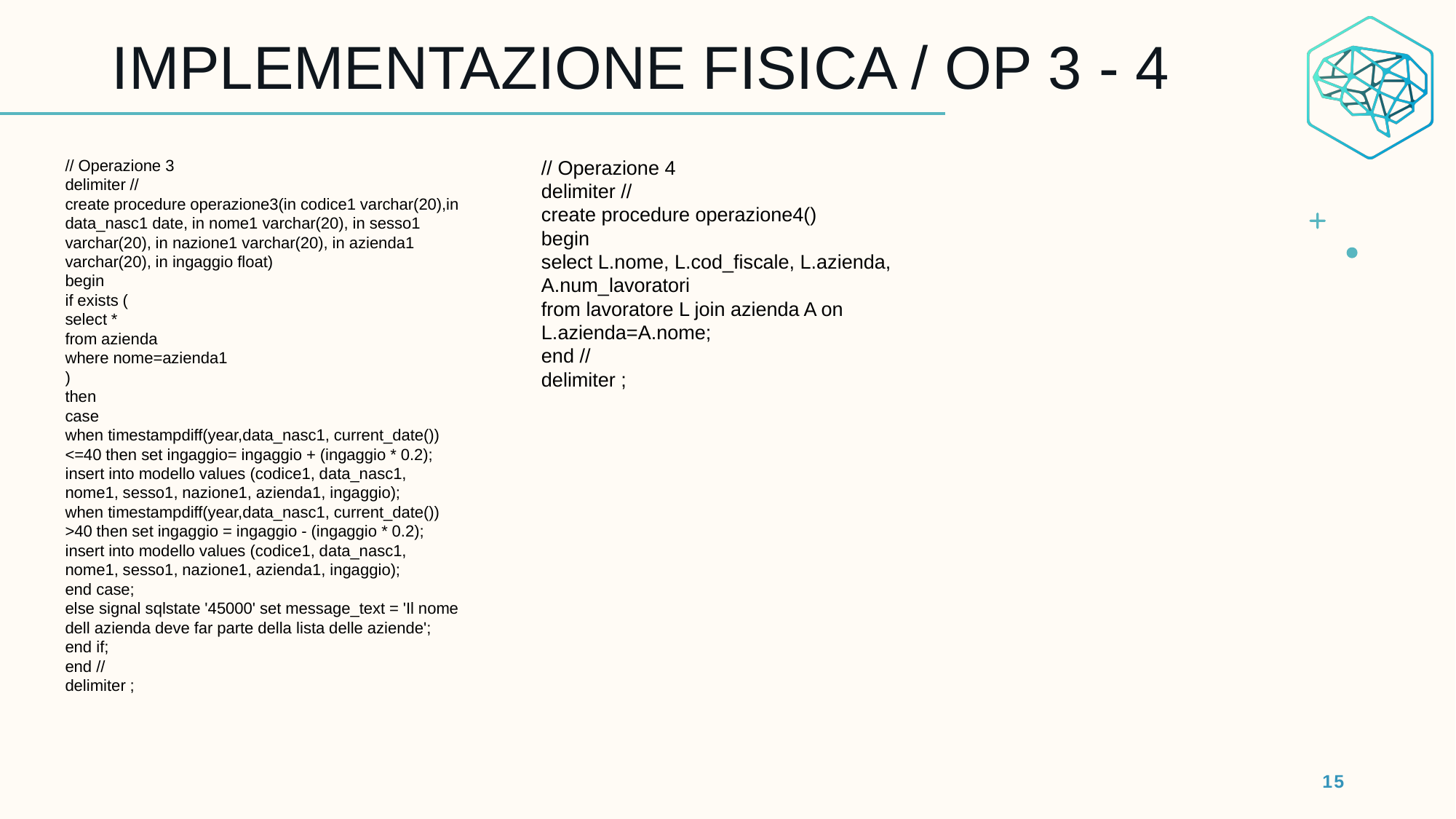

# IMPLEMENTAZIONE FISICA / OP 3 - 4
// Operazione 4
delimiter //
create procedure operazione4()
begin
select L.nome, L.cod_fiscale, L.azienda, A.num_lavoratori
from lavoratore L join azienda A on L.azienda=A.nome;
end //
delimiter ;
// Operazione 3
delimiter //
create procedure operazione3(in codice1 varchar(20),in data_nasc1 date, in nome1 varchar(20), in sesso1 varchar(20), in nazione1 varchar(20), in azienda1 varchar(20), in ingaggio float)
begin
if exists (
select *
from azienda
where nome=azienda1
)
then
case
when timestampdiff(year,data_nasc1, current_date()) <=40 then set ingaggio= ingaggio + (ingaggio * 0.2); insert into modello values (codice1, data_nasc1, nome1, sesso1, nazione1, azienda1, ingaggio);
when timestampdiff(year,data_nasc1, current_date()) >40 then set ingaggio = ingaggio - (ingaggio * 0.2); insert into modello values (codice1, data_nasc1, nome1, sesso1, nazione1, azienda1, ingaggio);
end case;
else signal sqlstate '45000' set message_text = 'Il nome dell azienda deve far parte della lista delle aziende';
end if;
end //
delimiter ;

15